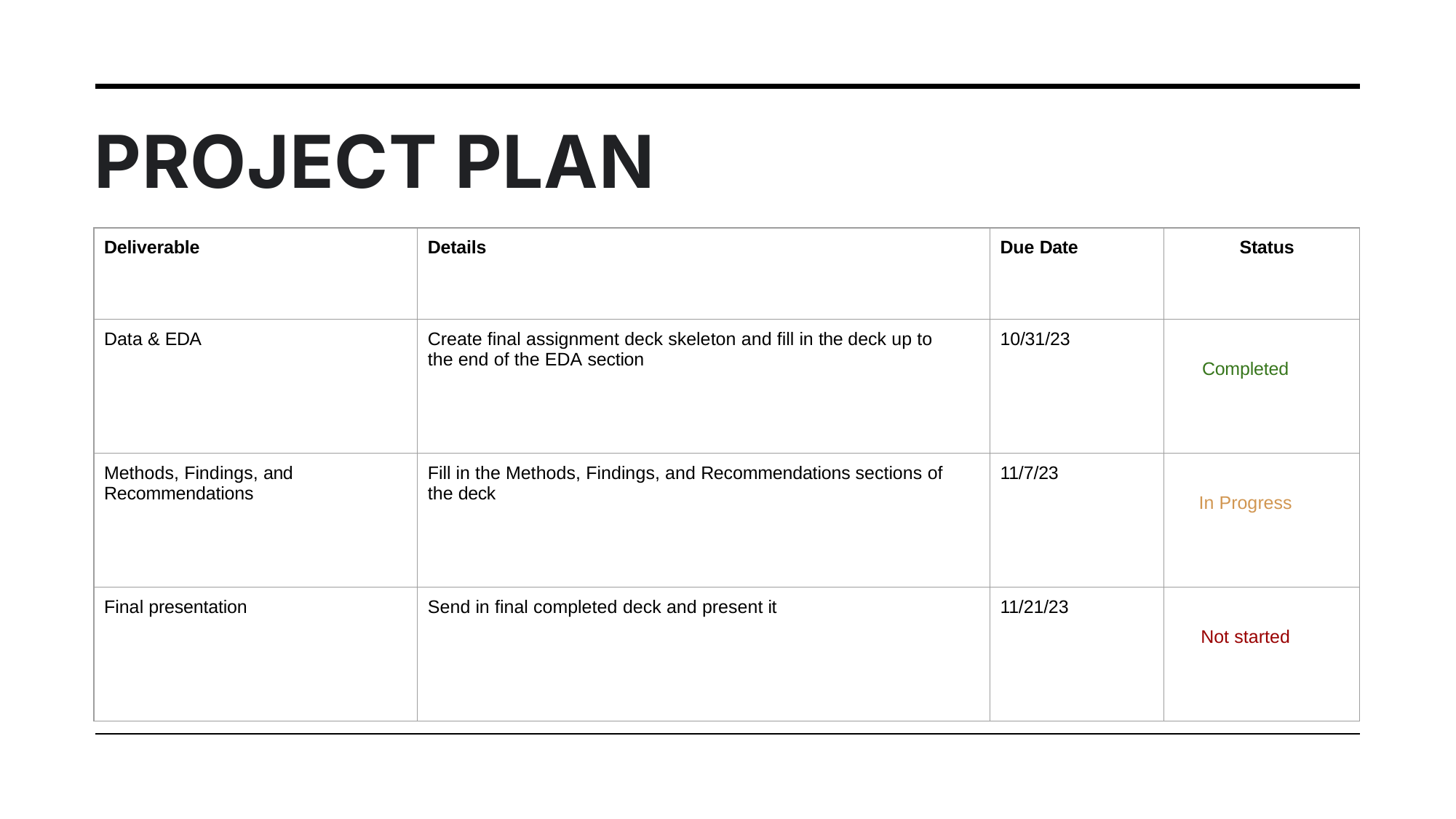

# Project plan
| Deliverable | Details | Due Date | Status |
| --- | --- | --- | --- |
| Data & EDA | Create final assignment deck skeleton and fill in the deck up to the end of the EDA section | 10/31/23 | Completed |
| Methods, Findings, and Recommendations | Fill in the Methods, Findings, and Recommendations sections of the deck | 11/7/23 | In Progress |
| Final presentation | Send in final completed deck and present it | 11/21/23 | Not started |